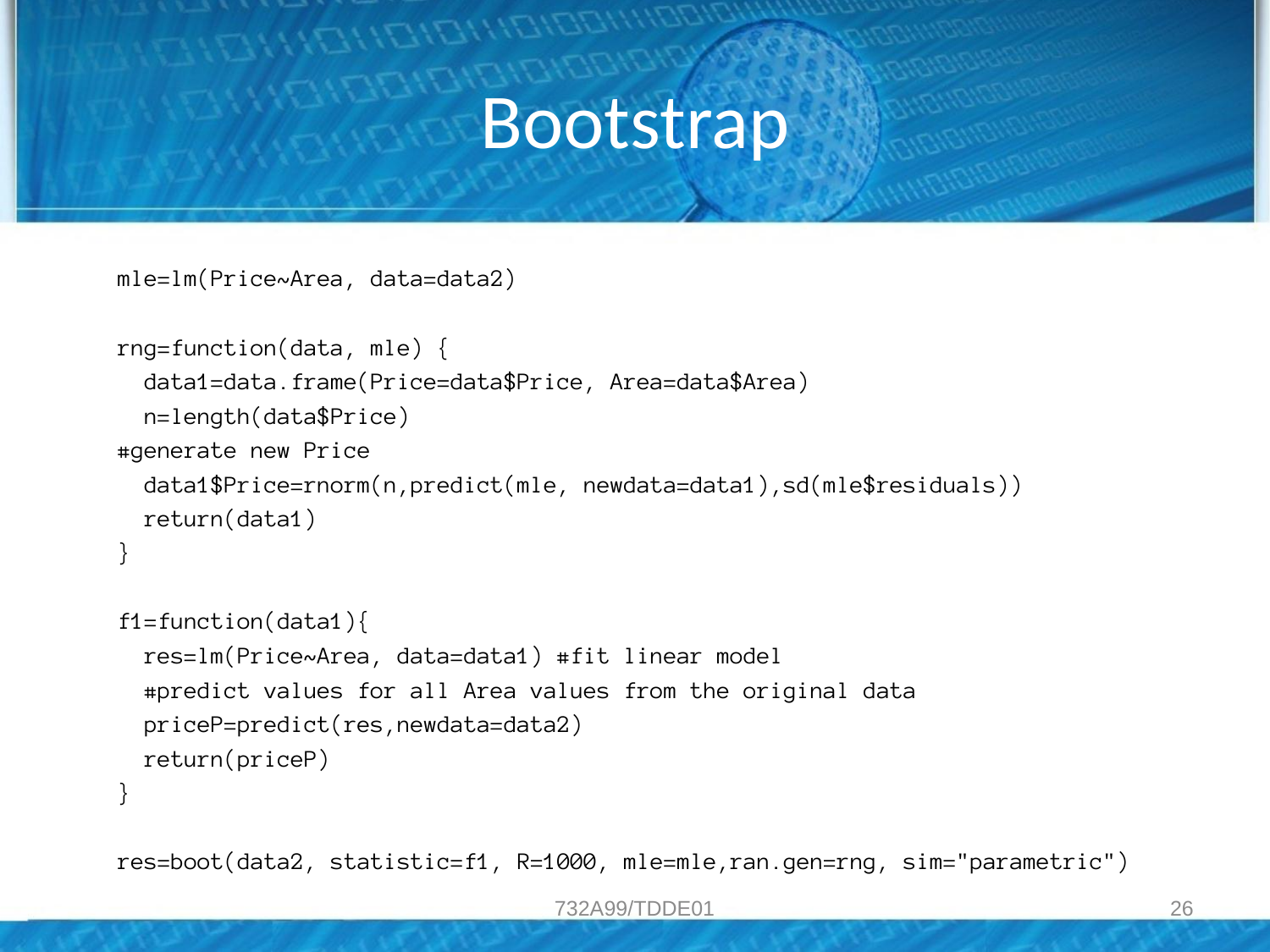

# Bootstrap
mle=lm(Price~Area, data=data2)

rng=function(data, mle) {
  data1=data.frame(Price=data$Price, Area=data$Area)
  n=length(data$Price)
#generate new Price
  data1$Price=rnorm(n,predict(mle, newdata=data1),sd(mle$residuals))
  return(data1)
}

f1=function(data1){
  res=lm(Price~Area, data=data1) #fit linear model
  #predict values for all Area values from the original data
  priceP=predict(res,newdata=data2)
  return(priceP)
}

res=boot(data2, statistic=f1, R=1000, mle=mle,ran.gen=rng, sim="parametric")
732A99/TDDE01
26